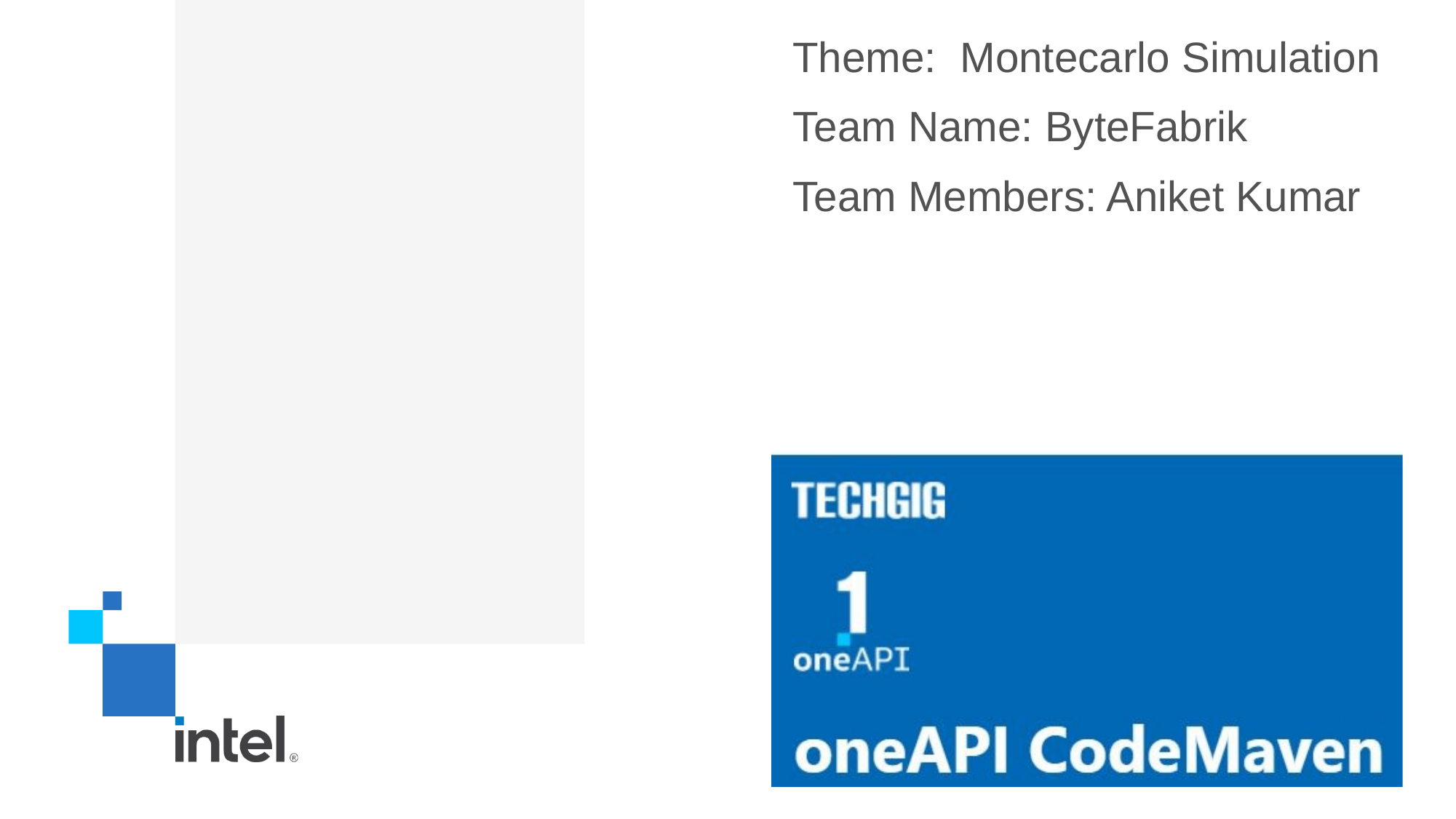

# Theme:  Montecarlo Simulation
Team Name: ByteFabrik
Team Members: Aniket Kumar